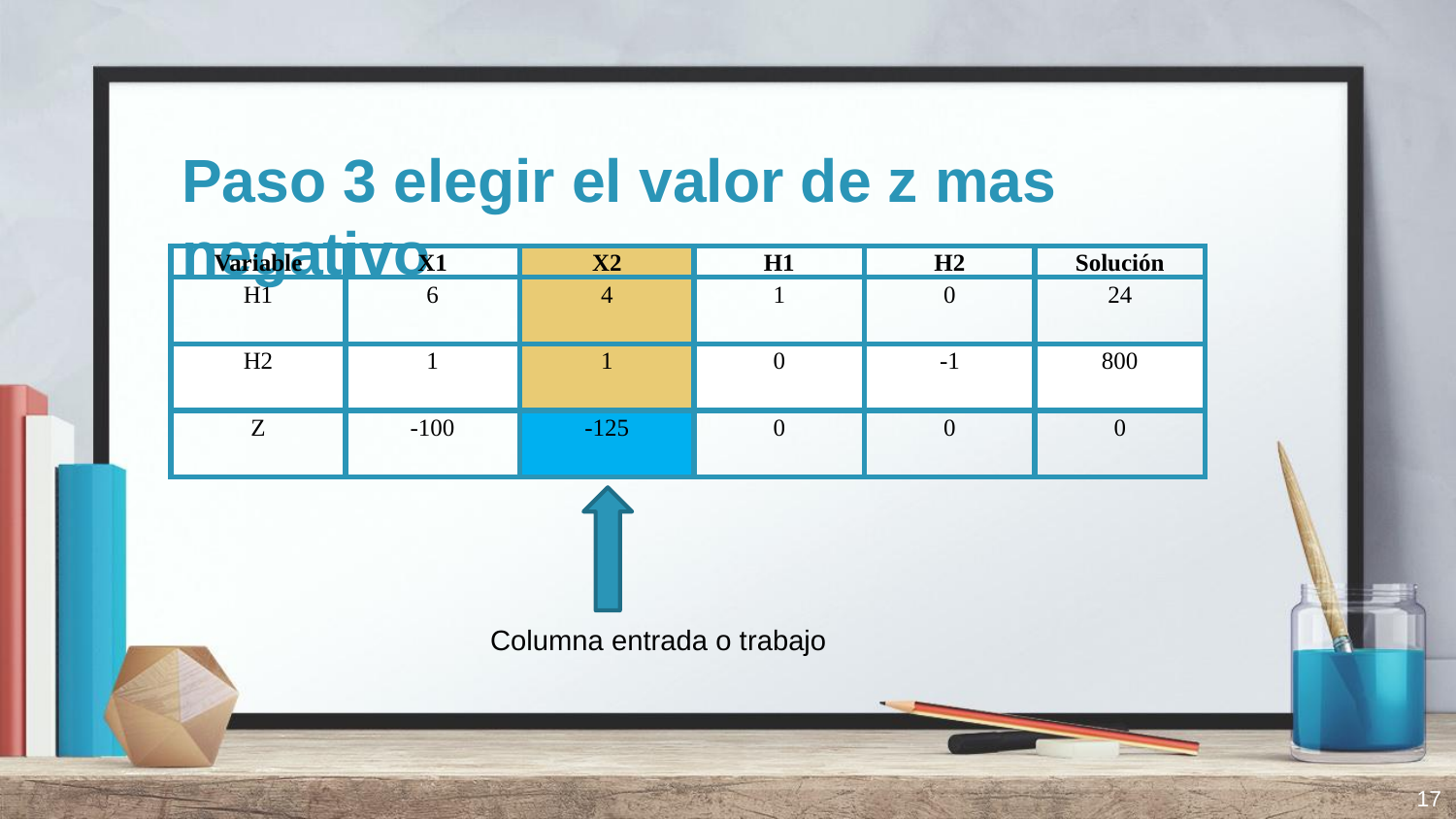

# Paso 3 elegir el valor de z mas negativo
| Variable | X1 | X2 | H1 | H2 | Solución |
| --- | --- | --- | --- | --- | --- |
| H1 | 6 | 4 | 1 | 0 | 24 |
| H2 | 1 | 1 | 0 | -1 | 800 |
| Z | -100 | -125 | 0 | 0 | 0 |

Columna entrada o trabajo
17